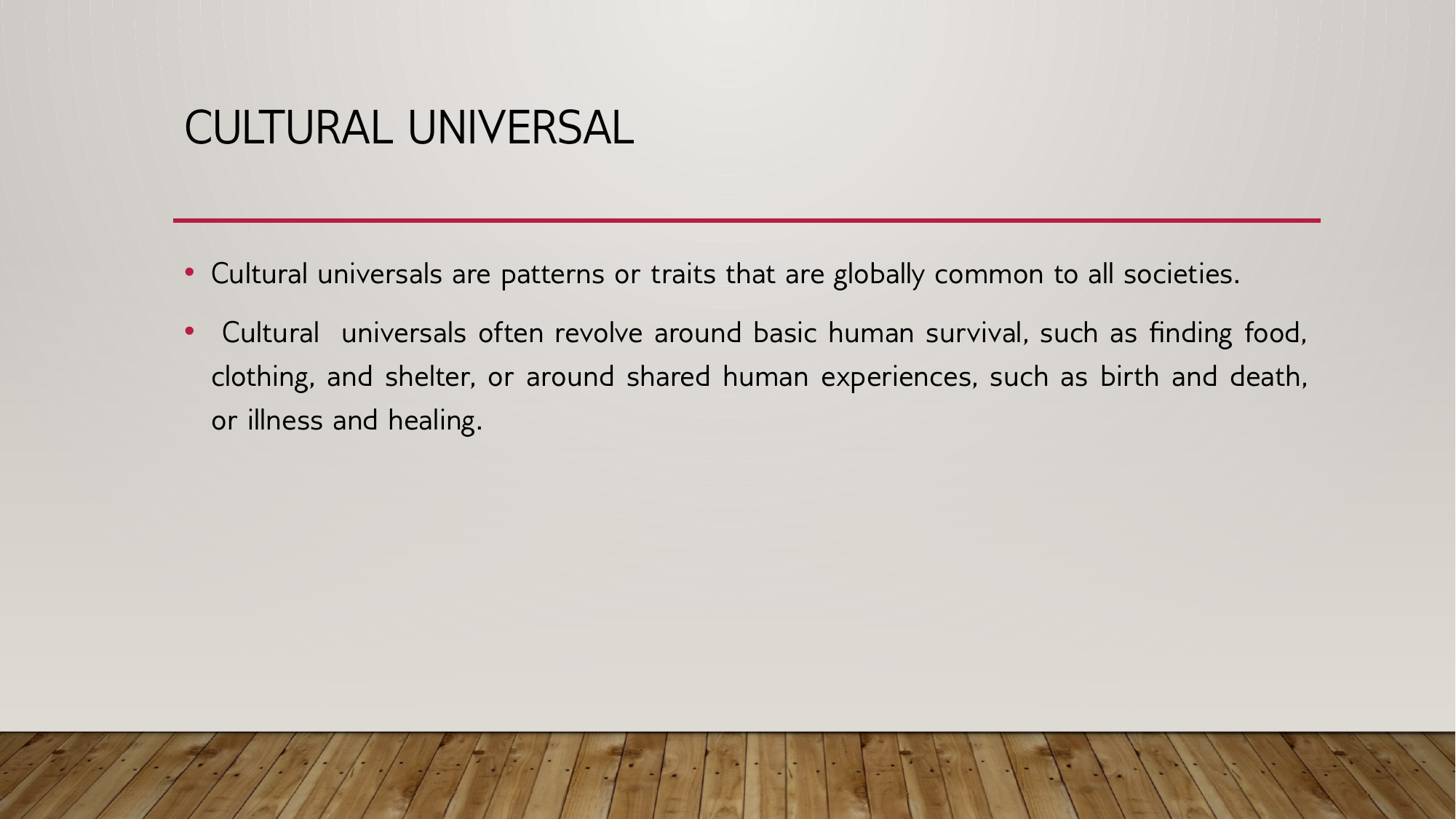

# Cultural Universal
Cultural universals are patterns or traits that are globally common to all societies.
 Cultural  universals often revolve around basic human survival, such as finding food, clothing, and shelter, or around shared human experiences, such as birth and death, or illness and healing.